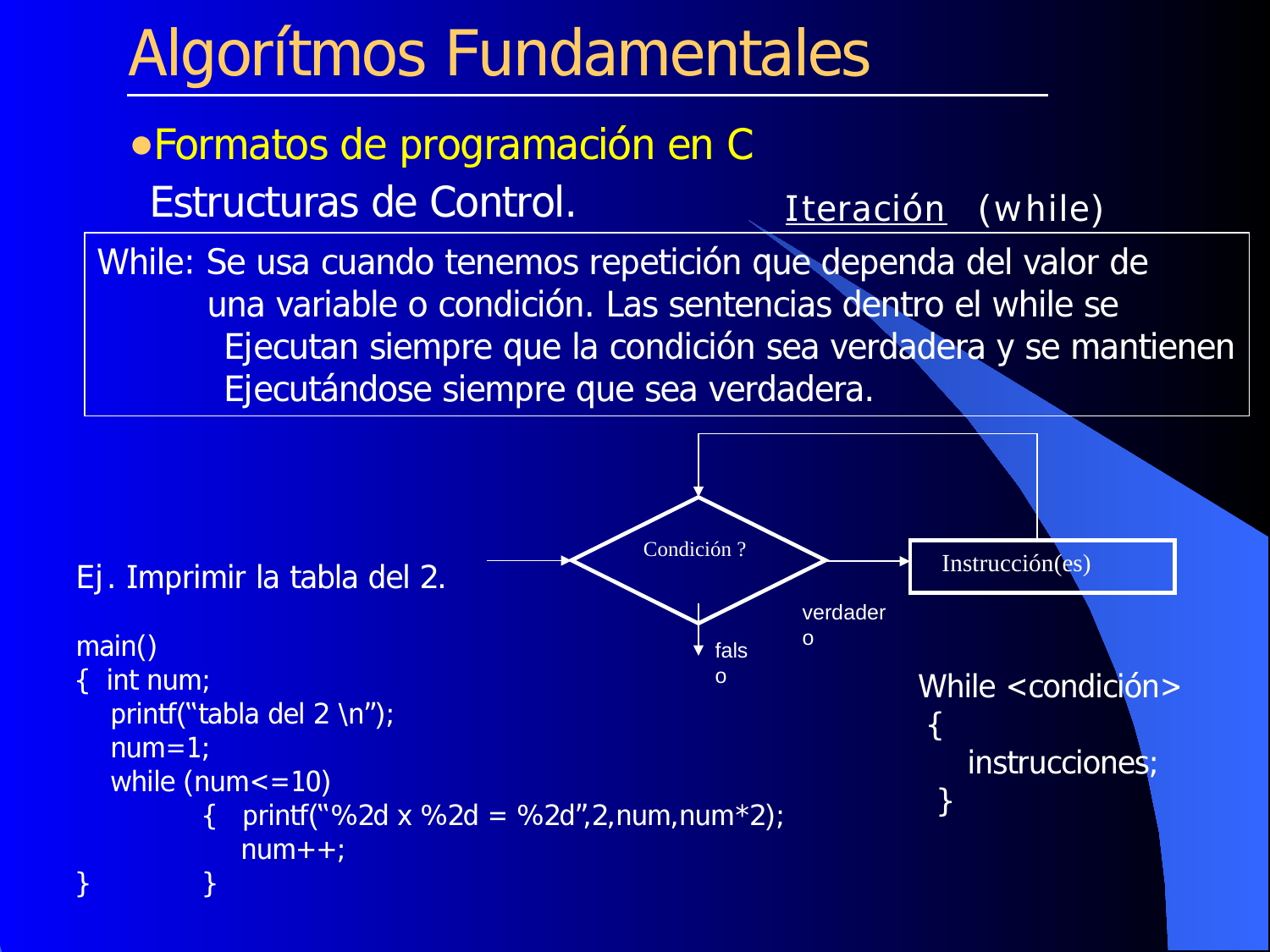

Algorítmos Fundamentales
Formatos de programación en C
Estructuras de Control.
Iteración   (while)
While: Se usa cuando tenemos repetición que dependa del valor de
          una variable o condición. Las sentencias dentro el while se
	Ejecutan siempre que la condición sea verdadera y se mantienen
	Ejecutándose siempre que sea verdadera.

Condición ?

Instrucción(es)
Ej. Imprimir la tabla del 2.

main()
{  int num;
    printf(“tabla del 2 \n”);
    num=1;
    while (num<=10)
	{   printf(“%2d x %2d = %2d”,2,num,num*2);
                   num++;
}	}
verdadero
falso
While <condición>
 {
     instrucciones;
  }